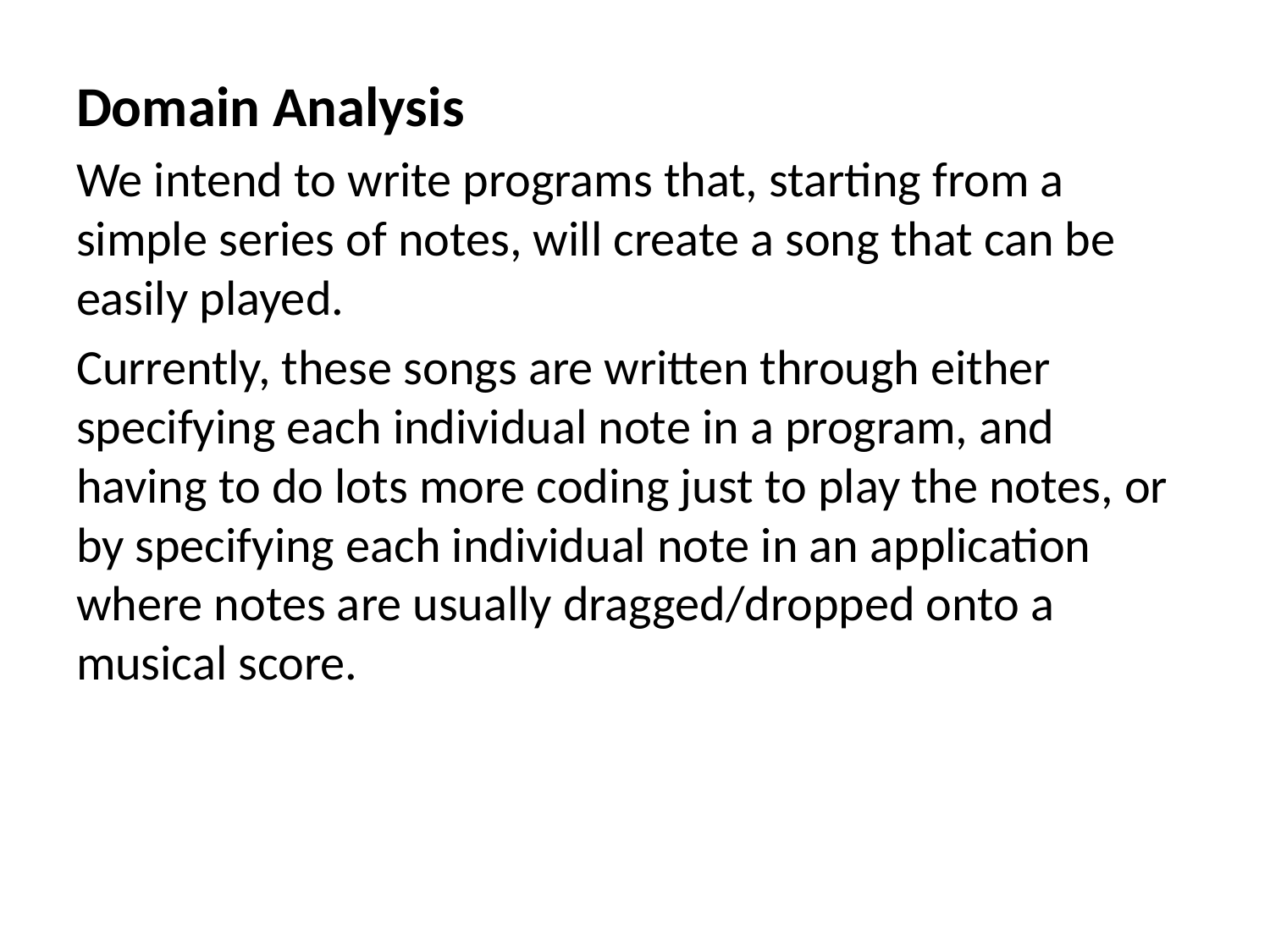

Domain Analysis
We intend to write programs that, starting from a simple series of notes, will create a song that can be easily played.
Currently, these songs are written through either specifying each individual note in a program, and having to do lots more coding just to play the notes, or by specifying each individual note in an application where notes are usually dragged/dropped onto a musical score.